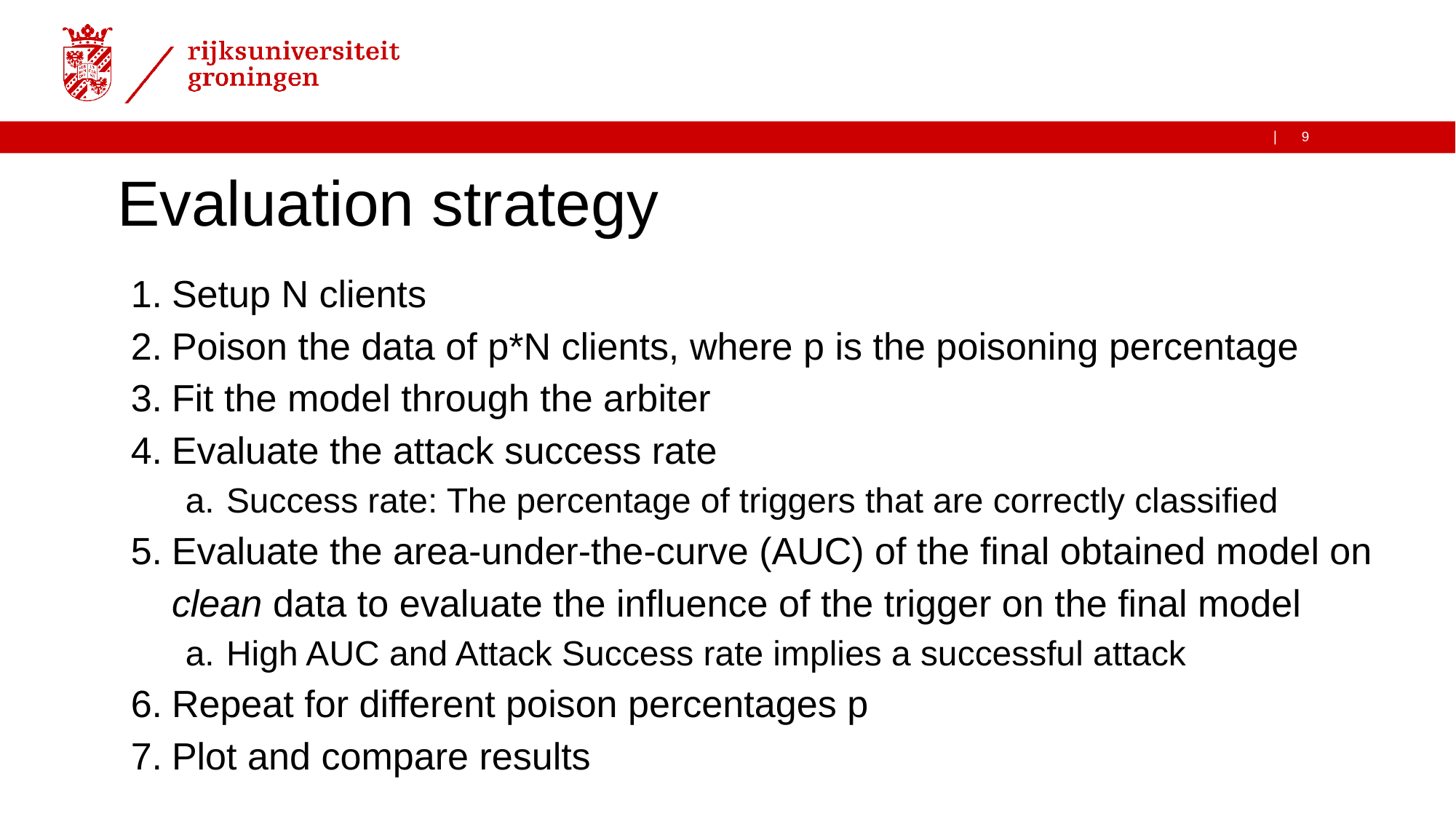

# Evaluation strategy
Setup N clients
Poison the data of p*N clients, where p is the poisoning percentage
Fit the model through the arbiter
Evaluate the attack success rate
Success rate: The percentage of triggers that are correctly classified
Evaluate the area-under-the-curve (AUC) of the final obtained model on clean data to evaluate the influence of the trigger on the final model
High AUC and Attack Success rate implies a successful attack
Repeat for different poison percentages p
Plot and compare results